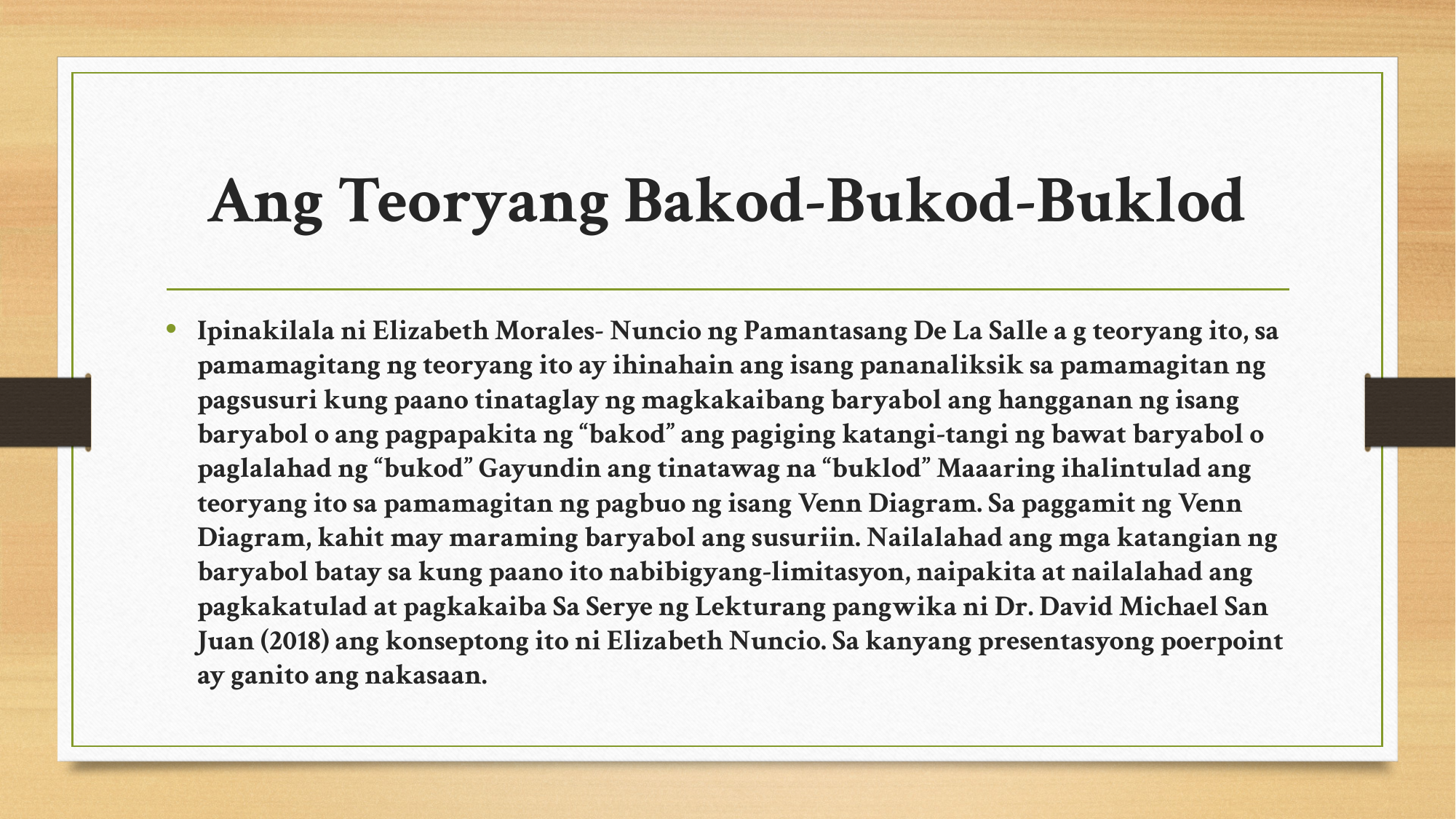

# Ang Teoryang Bakod-Bukod-Buklod
Ipinakilala ni Elizabeth Morales- Nuncio ng Pamantasang De La Salle a g teoryang ito, sa pamamagitang ng teoryang ito ay ihinahain ang isang pananaliksik sa pamamagitan ng pagsusuri kung paano tinataglay ng magkakaibang baryabol ang hangganan ng isang baryabol o ang pagpapakita ng “bakod” ang pagiging katangi-tangi ng bawat baryabol o paglalahad ng “bukod” Gayundin ang tinatawag na “buklod” Maaaring ihalintulad ang teoryang ito sa pamamagitan ng pagbuo ng isang Venn Diagram. Sa paggamit ng Venn Diagram, kahit may maraming baryabol ang susuriin. Nailalahad ang mga katangian ng baryabol batay sa kung paano ito nabibigyang-limitasyon, naipakita at nailalahad ang pagkakatulad at pagkakaiba Sa Serye ng Lekturang pangwika ni Dr. David Michael San Juan (2018) ang konseptong ito ni Elizabeth Nuncio. Sa kanyang presentasyong poerpoint ay ganito ang nakasaan.